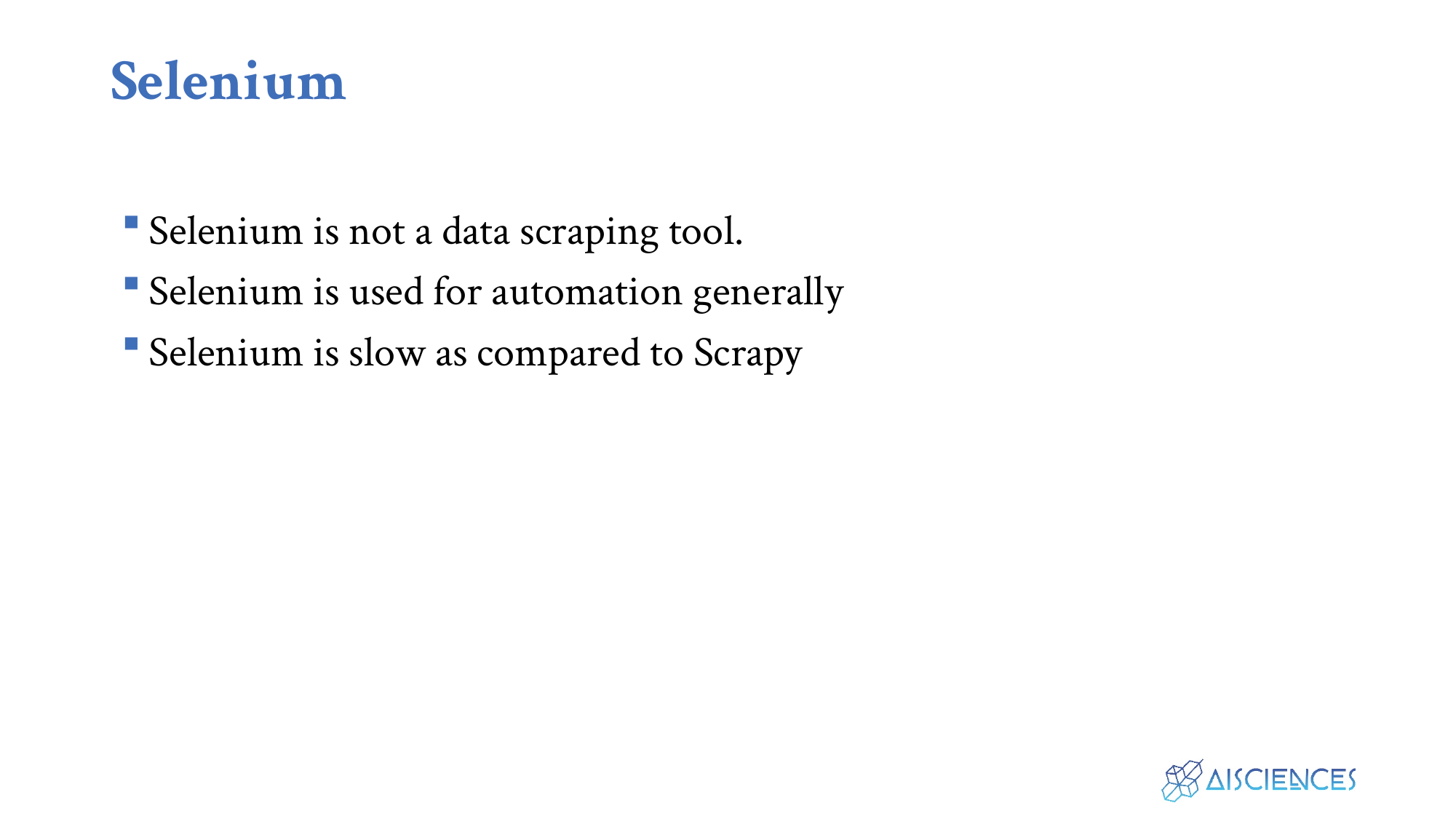

# Selenium
Selenium is not a data scraping tool.
Selenium is used for automation generally
Selenium is slow as compared to Scrapy